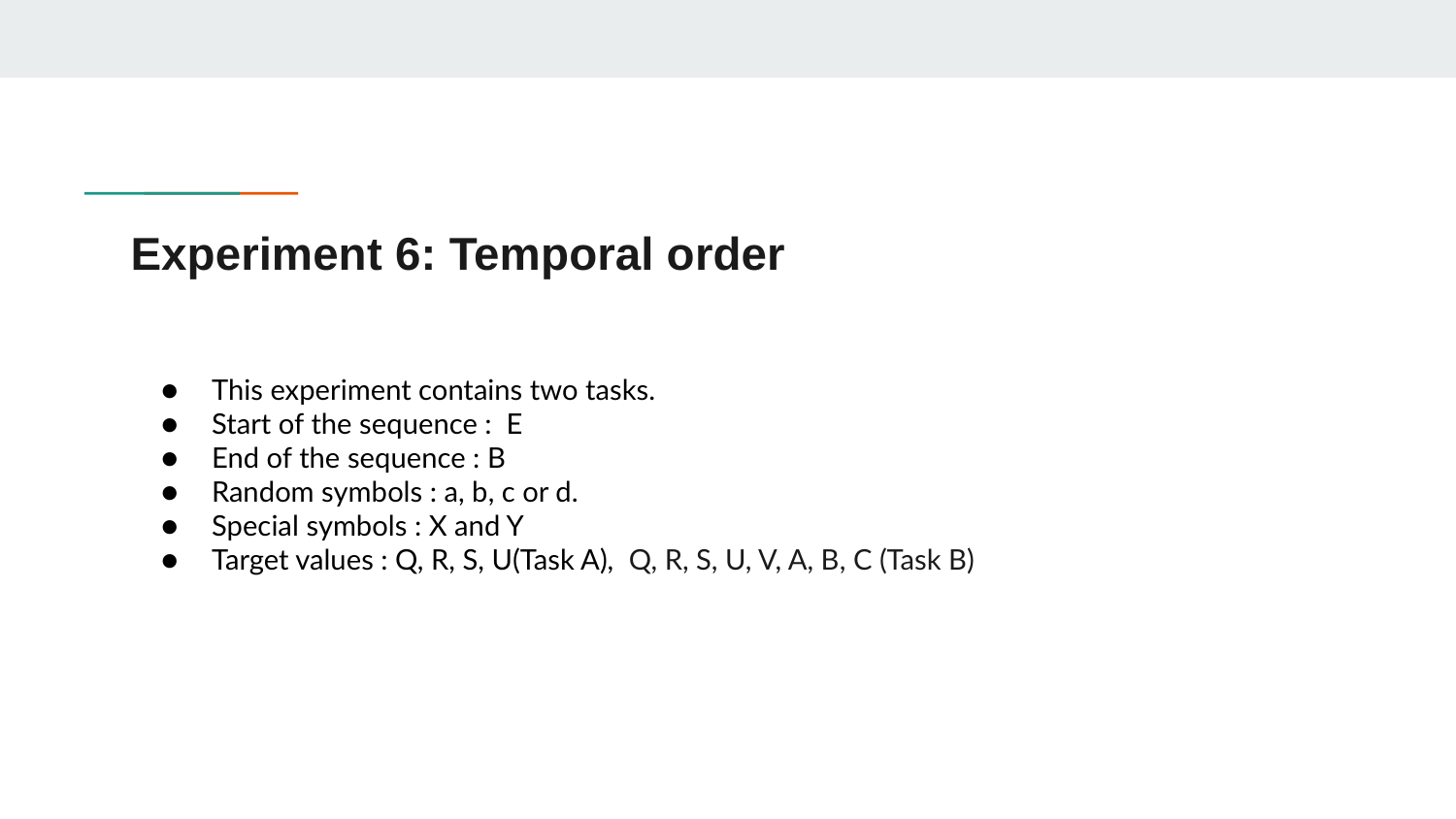

# Experiment 6: Temporal order
This experiment contains two tasks.
Start of the sequence :  E
End of the sequence : B
Random symbols : a, b, c or d.
Special symbols : X and Y
Target values : Q, R, S, U(Task A),  Q, R, S, U, V, A, B, C (Task B)